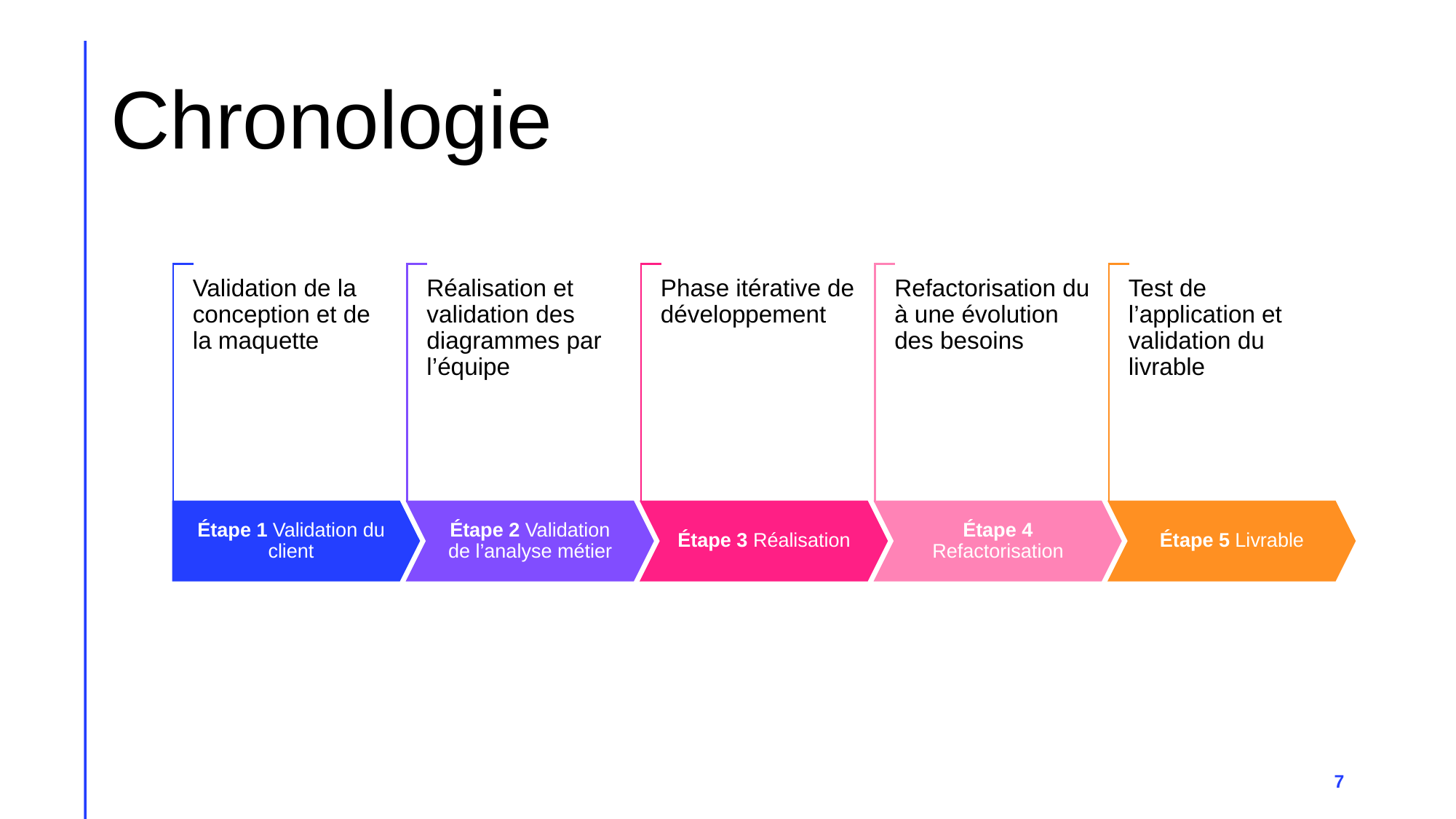

# Chronologie
Étape 1 Validation du client
Validation de la conception et de la maquette
Étape 2 Validation de l’analyse métier
Réalisation et validation des diagrammes par l’équipe
Étape 3 Réalisation
Phase itérative de développement
Étape 4 Refactorisation
Refactorisation du à une évolution des besoins
Étape 5 Livrable
Test de l’application et validation du livrable
7